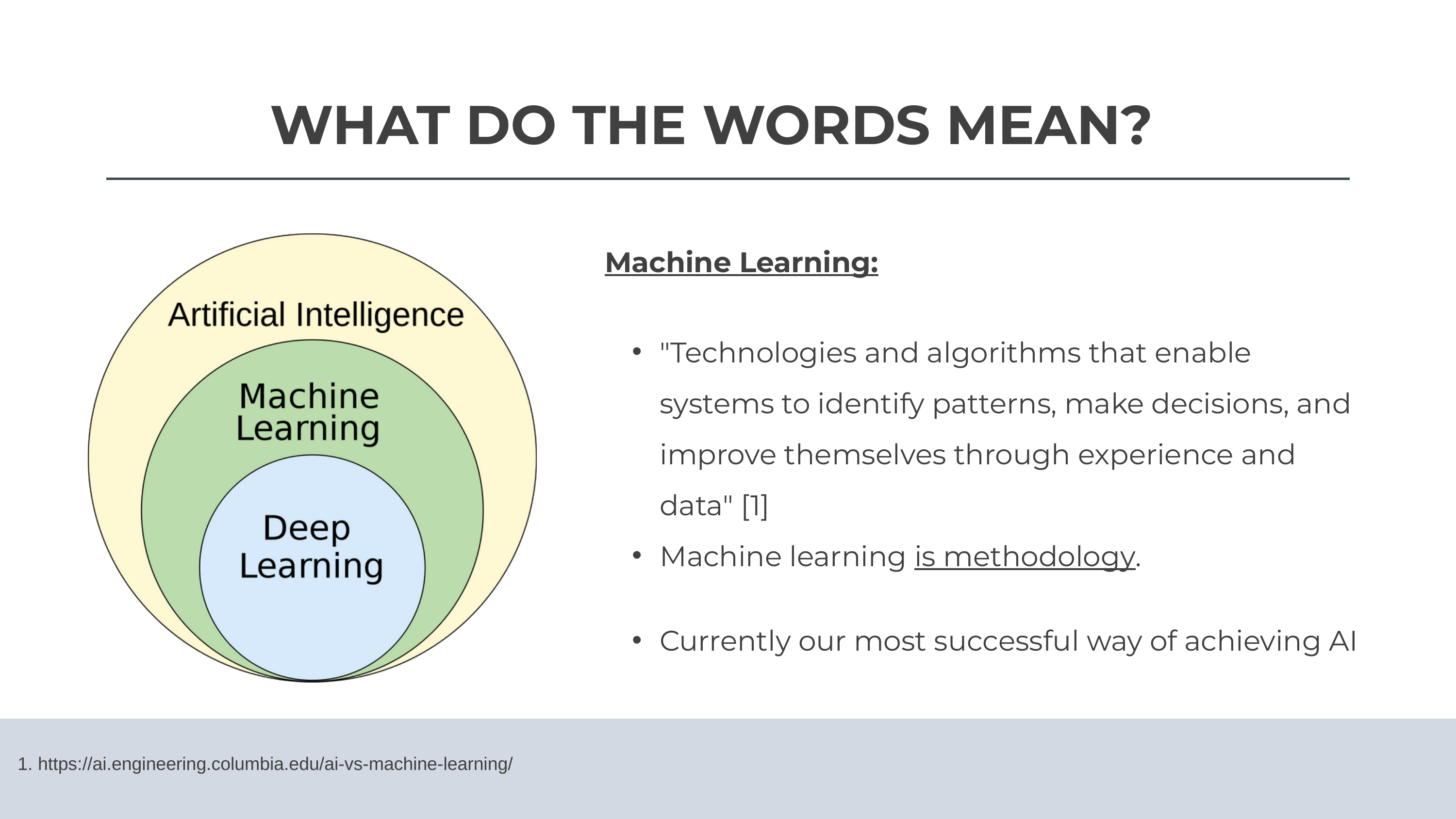

WHAT DO THE WORDS MEAN?

Machine Learning:

"Technologies and algorithms that enable systems to identify patterns, make decisions, and improve themselves through experience and data" [1]
Machine learning is methodology.

Currently our most successful way of achieving AI

1. https://ai.engineering.columbia.edu/ai-vs-machine-learning/